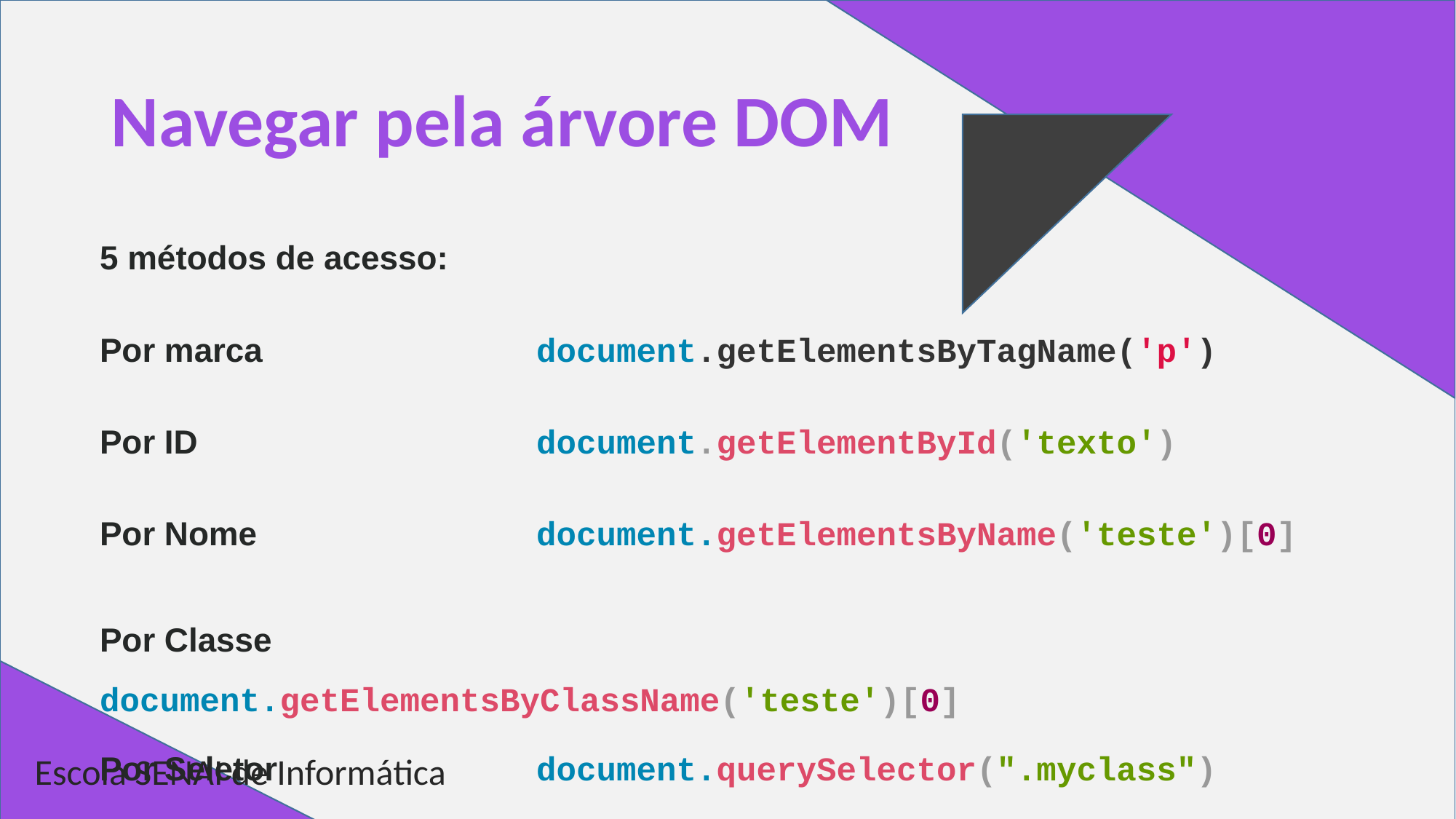

# Navegar pela árvore DOM
5 métodos de acesso:

Por marca			document.getElementsByTagName('p')

Por ID				document.getElementById('texto')

Por Nome			document.getElementsByName('teste')[0]

Por Classe 			document.getElementsByClassName('teste')[0]
Por Seletor		 	document.querySelector(".myclass")